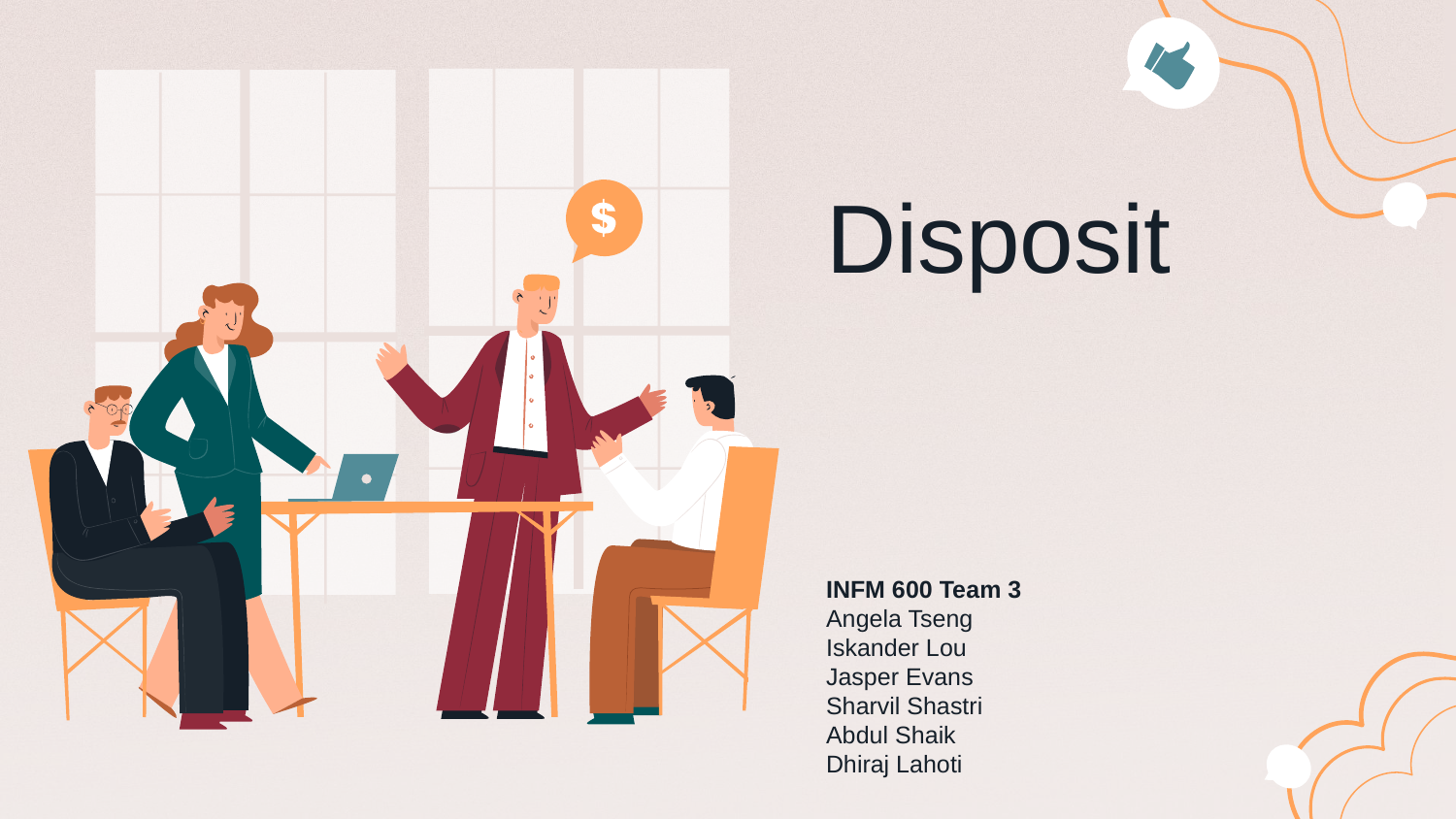

Disposit

INFM 600 Team 3
Angela Tseng
Iskander Lou
Jasper Evans
Sharvil Shastri
Abdul Shaik
Dhiraj Lahoti